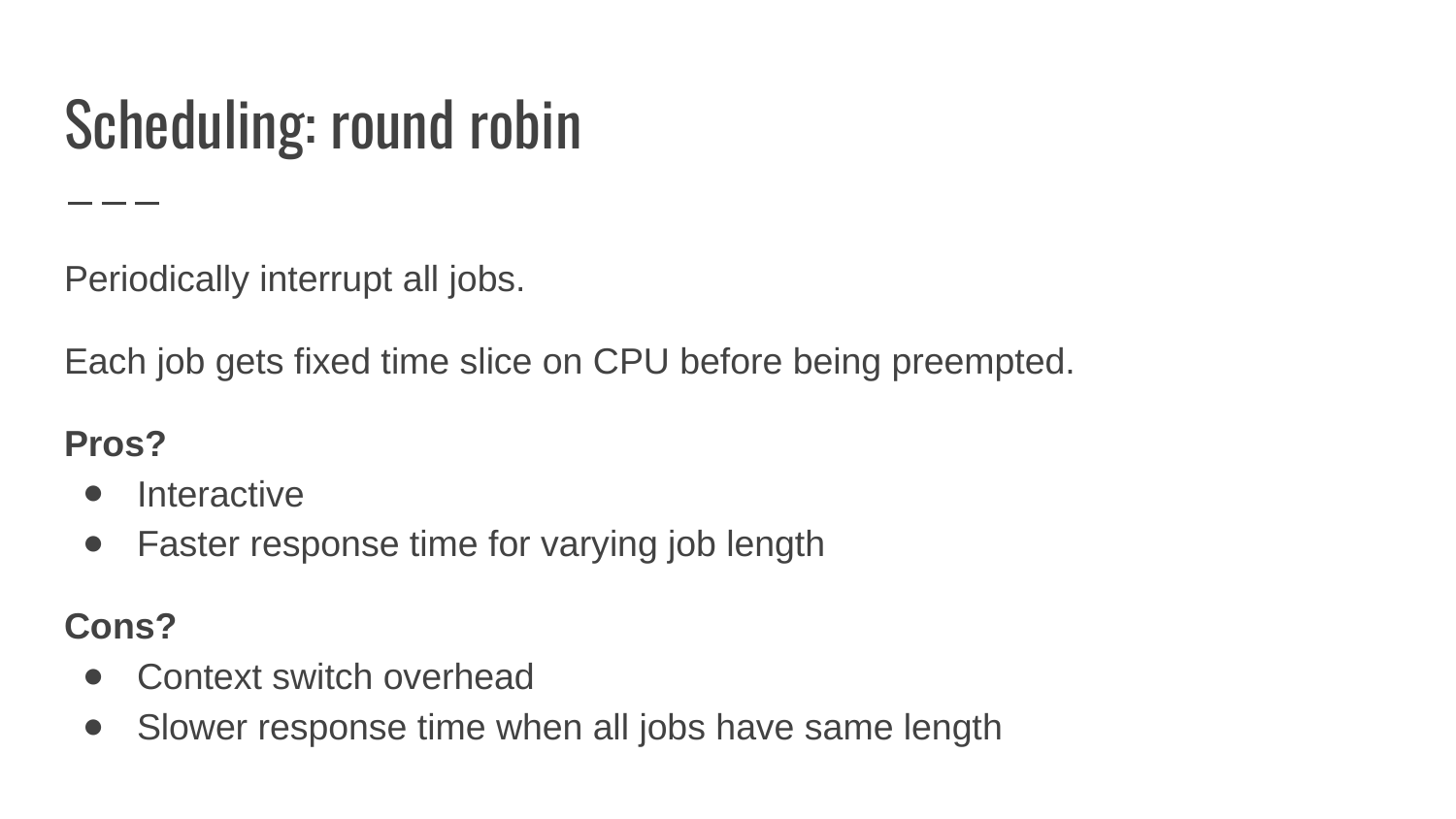

# Scheduling: round robin
Periodically interrupt all jobs.
Each job gets fixed time slice on CPU before being preempted.
Pros?
Interactive
Faster response time for varying job length
Cons?
Context switch overhead
Slower response time when all jobs have same length